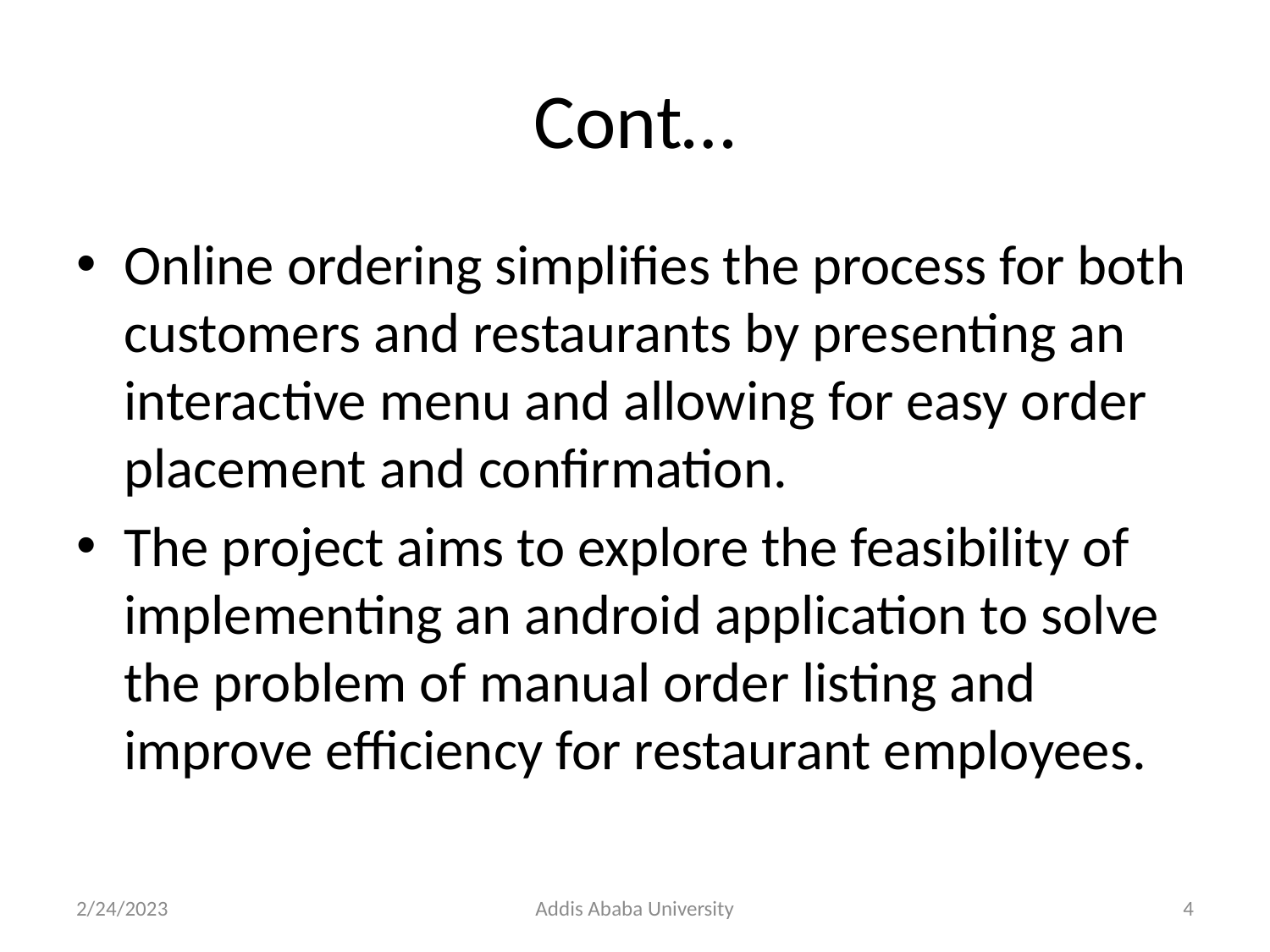

# Cont…
Online ordering simplifies the process for both customers and restaurants by presenting an interactive menu and allowing for easy order placement and confirmation.
The project aims to explore the feasibility of implementing an android application to solve the problem of manual order listing and improve efficiency for restaurant employees.

2/24/2023
Addis Ababa University
4